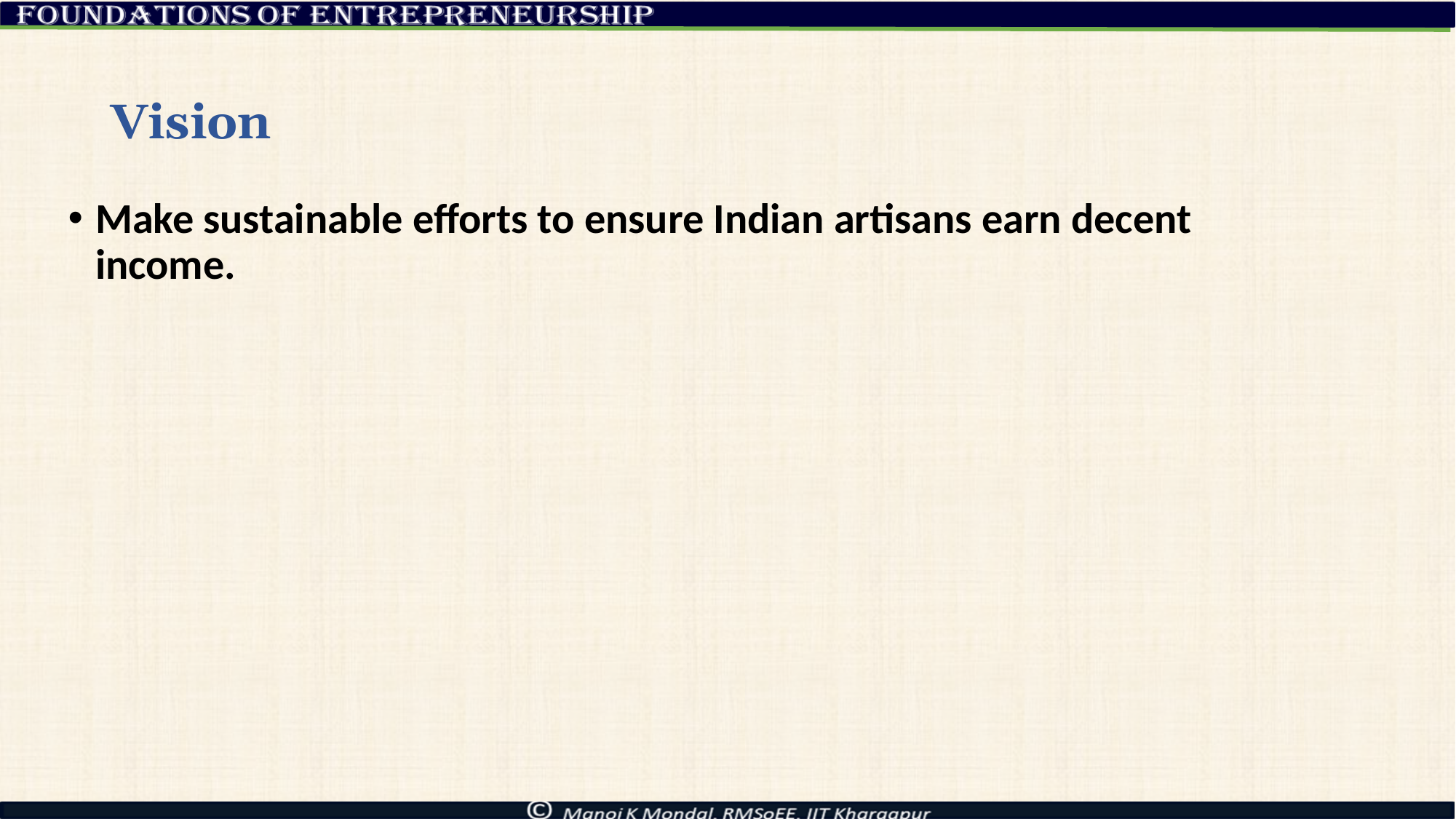

# Vision
Make sustainable efforts to ensure Indian artisans earn decent income.